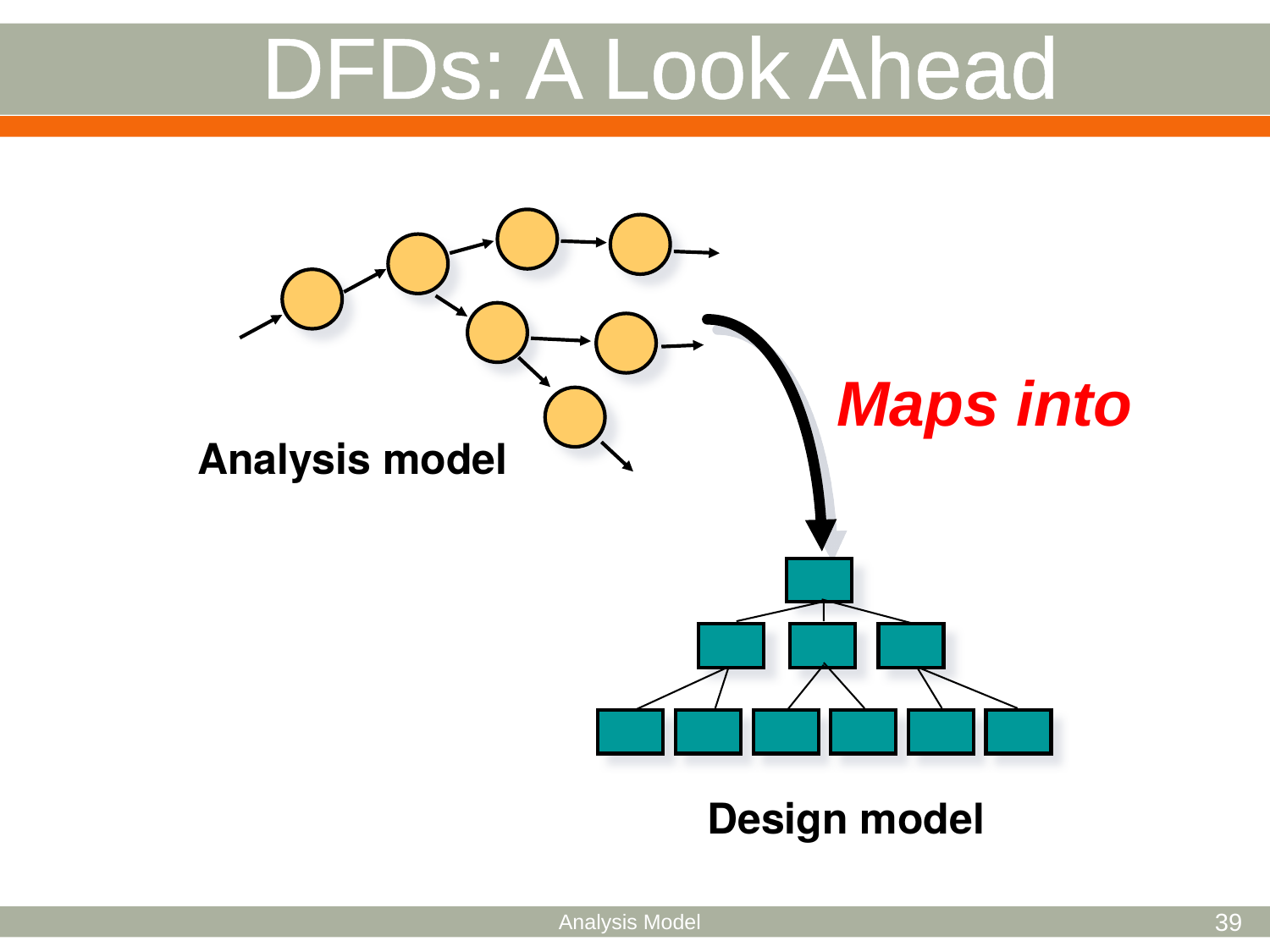

DFDs: A Look Ahead

Maps into

Analysis model

Design model
Analysis Model
39